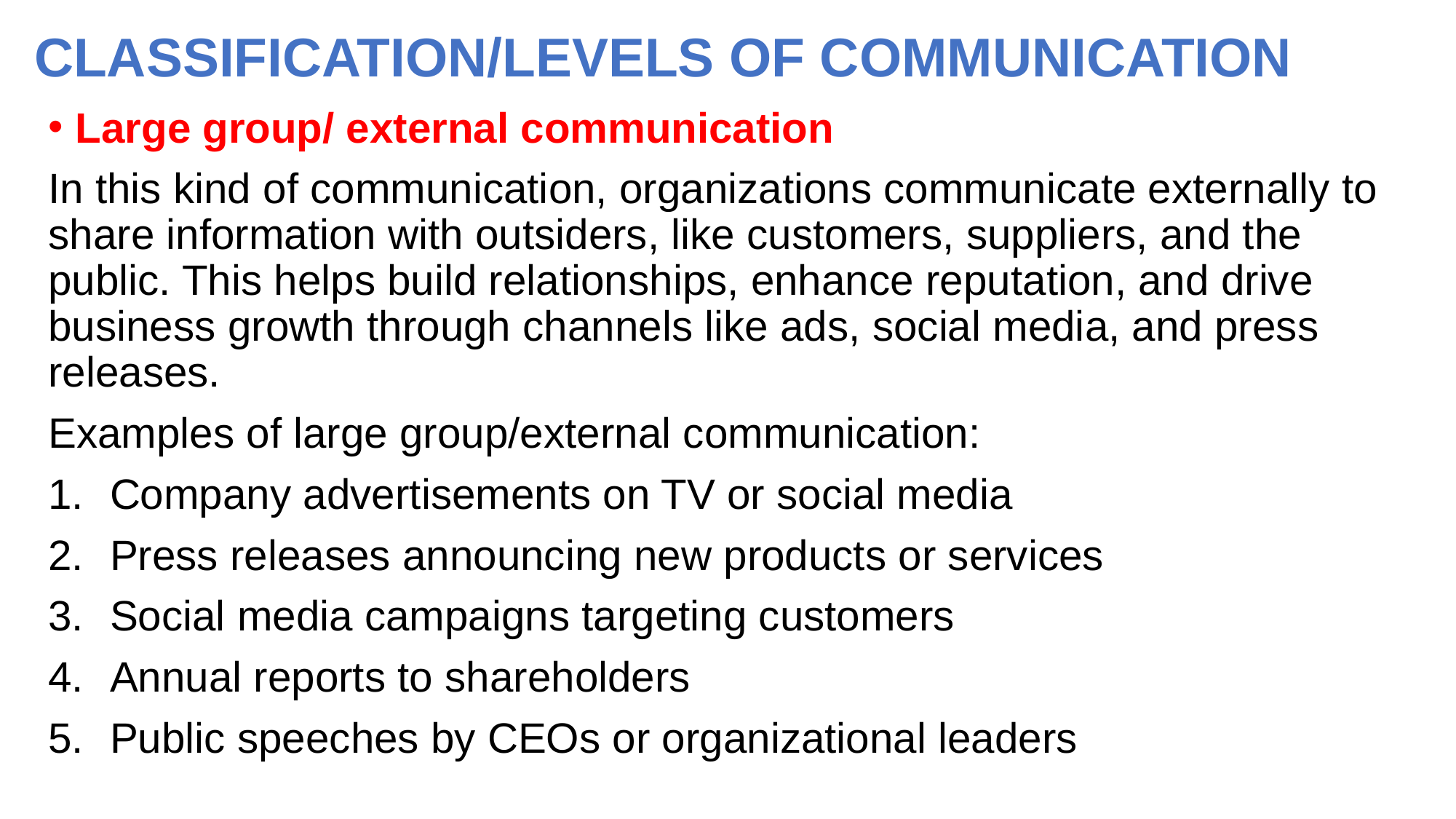

# CLASSIFICATION/LEVELS OF COMMUNICATION
Large group/ external communication
In this kind of communication, organizations communicate externally to share information with outsiders, like customers, suppliers, and the public. This helps build relationships, enhance reputation, and drive business growth through channels like ads, social media, and press releases.
Examples of large group/external communication:
Company advertisements on TV or social media
Press releases announcing new products or services
Social media campaigns targeting customers
Annual reports to shareholders
Public speeches by CEOs or organizational leaders